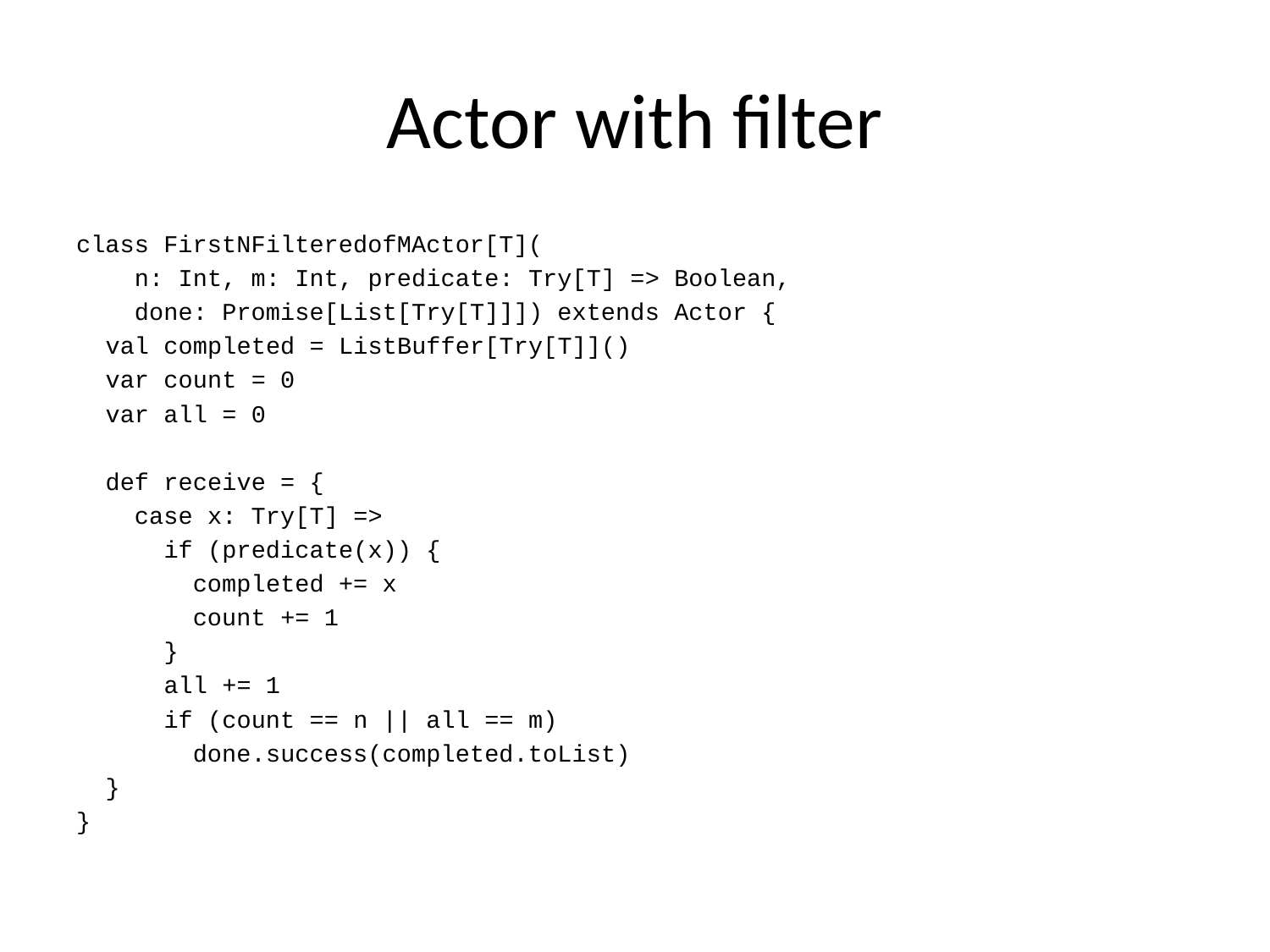

# Actor with filter
class FirstNFilteredofMActor[T](
    n: Int, m: Int, predicate: Try[T] => Boolean,
    done: Promise[List[Try[T]]]) extends Actor {
  val completed = ListBuffer[Try[T]]()
  var count = 0
  var all = 0

  def receive = {
    case x: Try[T] =>
      if (predicate(x)) {
        completed += x
        count += 1
      }
      all += 1
      if (count == n || all == m)
        done.success(completed.toList)
  }
}